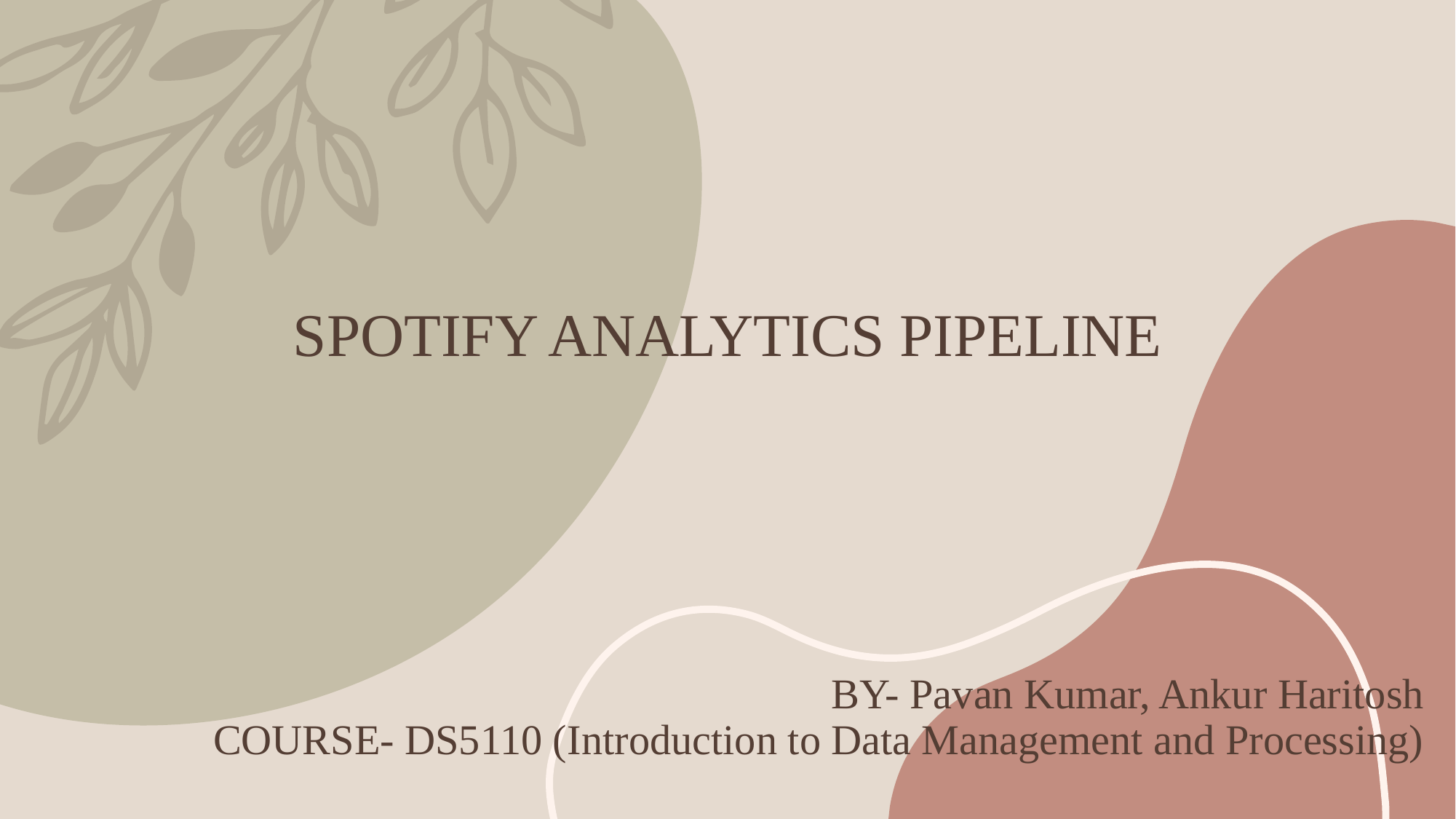

# SPOTIFY ANALYTICS PIPELINE
BY- Pavan Kumar, Ankur Haritosh
COURSE- DS5110 (Introduction to Data Management and Processing)